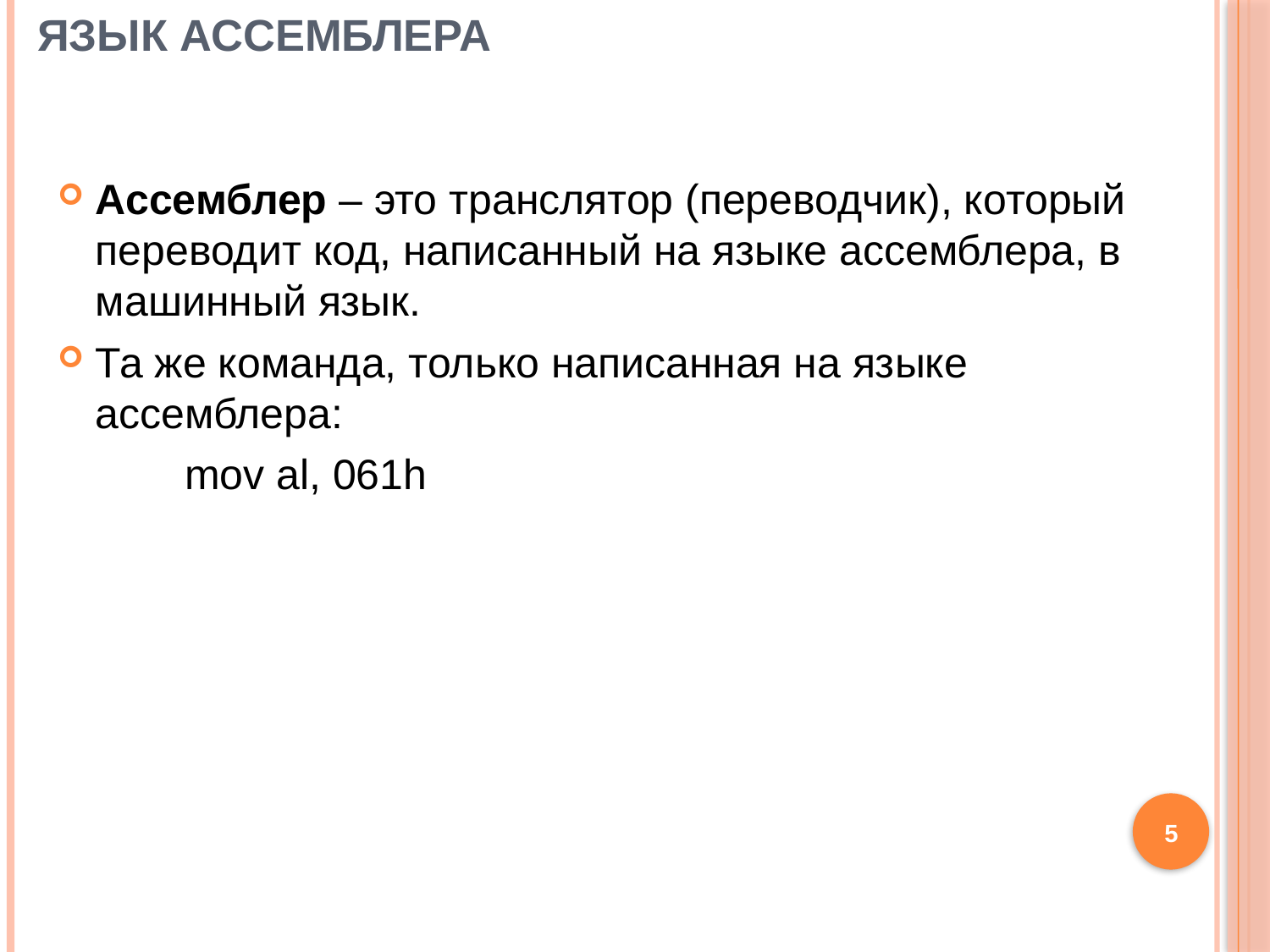

# Язык Ассемблера
Ассемблер – это транслятор (переводчик), который переводит код, написанный на языке ассемблера, в машинный язык.
Та же команда, только написанная на языке ассемблера:
	mov al, 061h

5